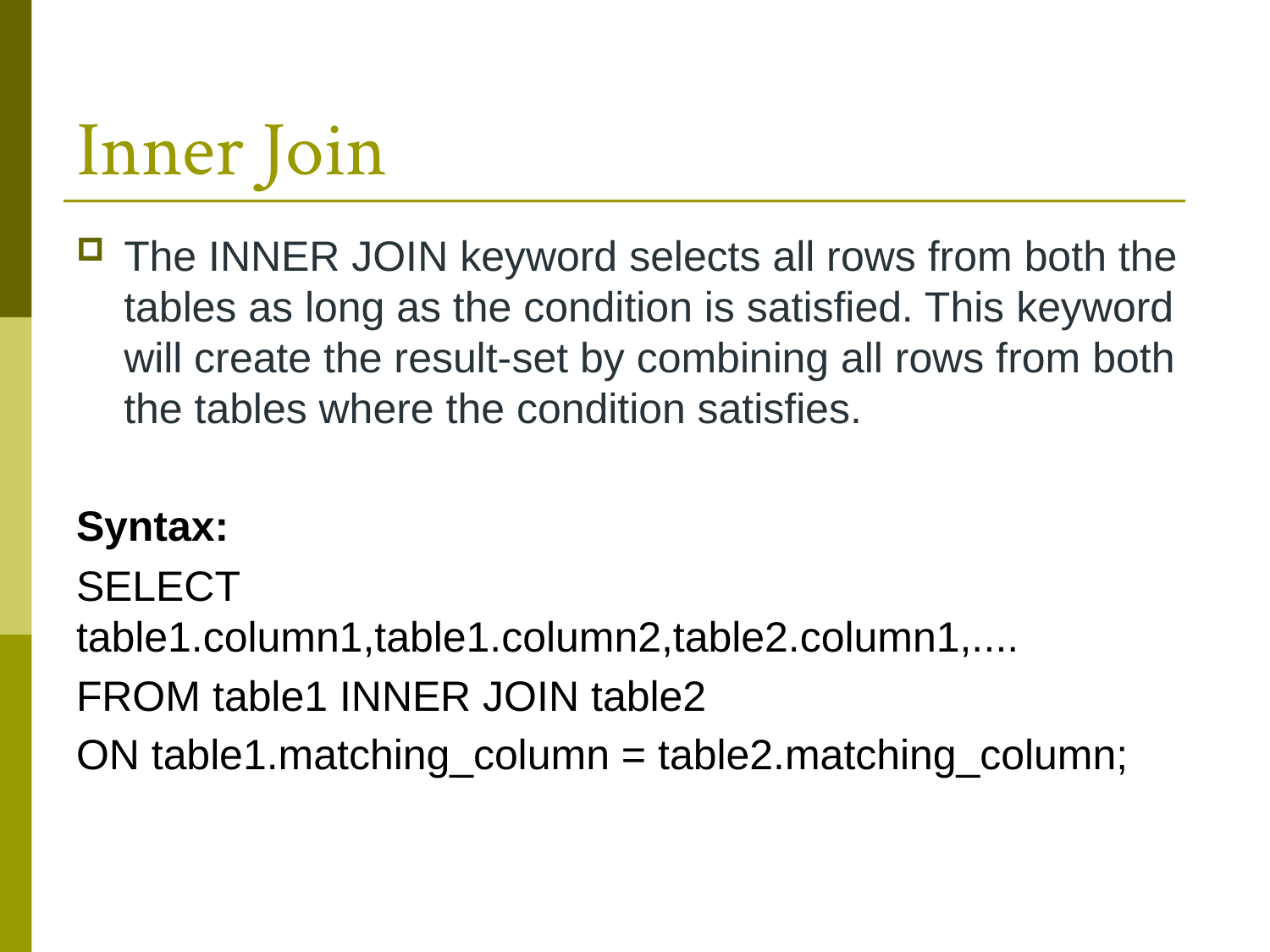

# Inner Join
The INNER JOIN keyword selects all rows from both the tables as long as the condition is satisfied. This keyword will create the result-set by combining all rows from both the tables where the condition satisfies.

Syntax:
SELECT table1.column1,table1.column2,table2.column1,....
FROM table1 INNER JOIN table2
ON table1.matching_column = table2.matching_column;